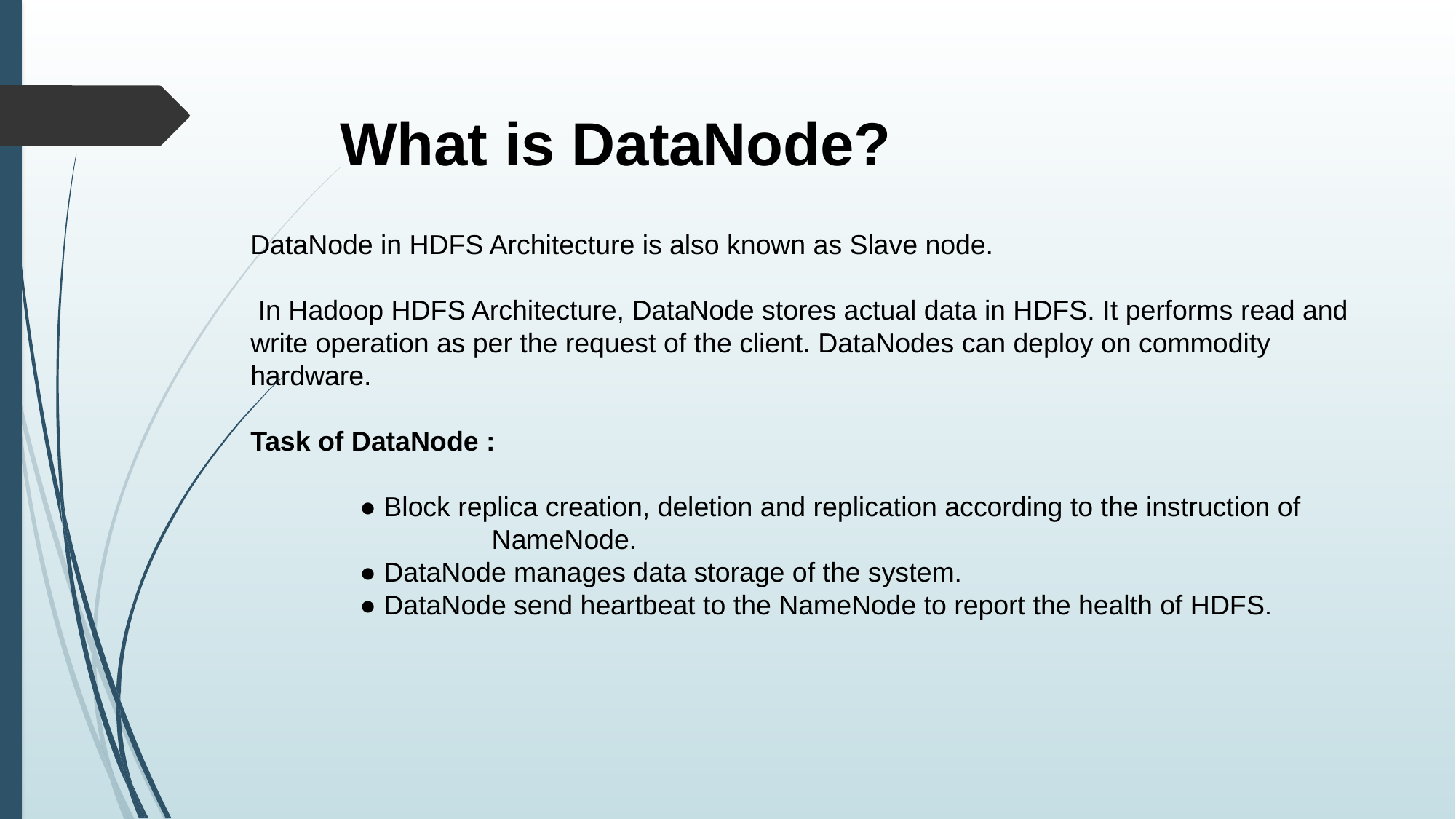

What is DataNode?
DataNode in HDFS Architecture is also known as Slave node.

 In Hadoop HDFS Architecture, DataNode stores actual data in HDFS. It performs read and write operation as per the request of the client. DataNodes can deploy on commodity hardware.

Task of DataNode :

	● Block replica creation, deletion and replication according to the instruction of 	 	   	   NameNode.
	● DataNode manages data storage of the system.
	● DataNode send heartbeat to the NameNode to report the health of HDFS.